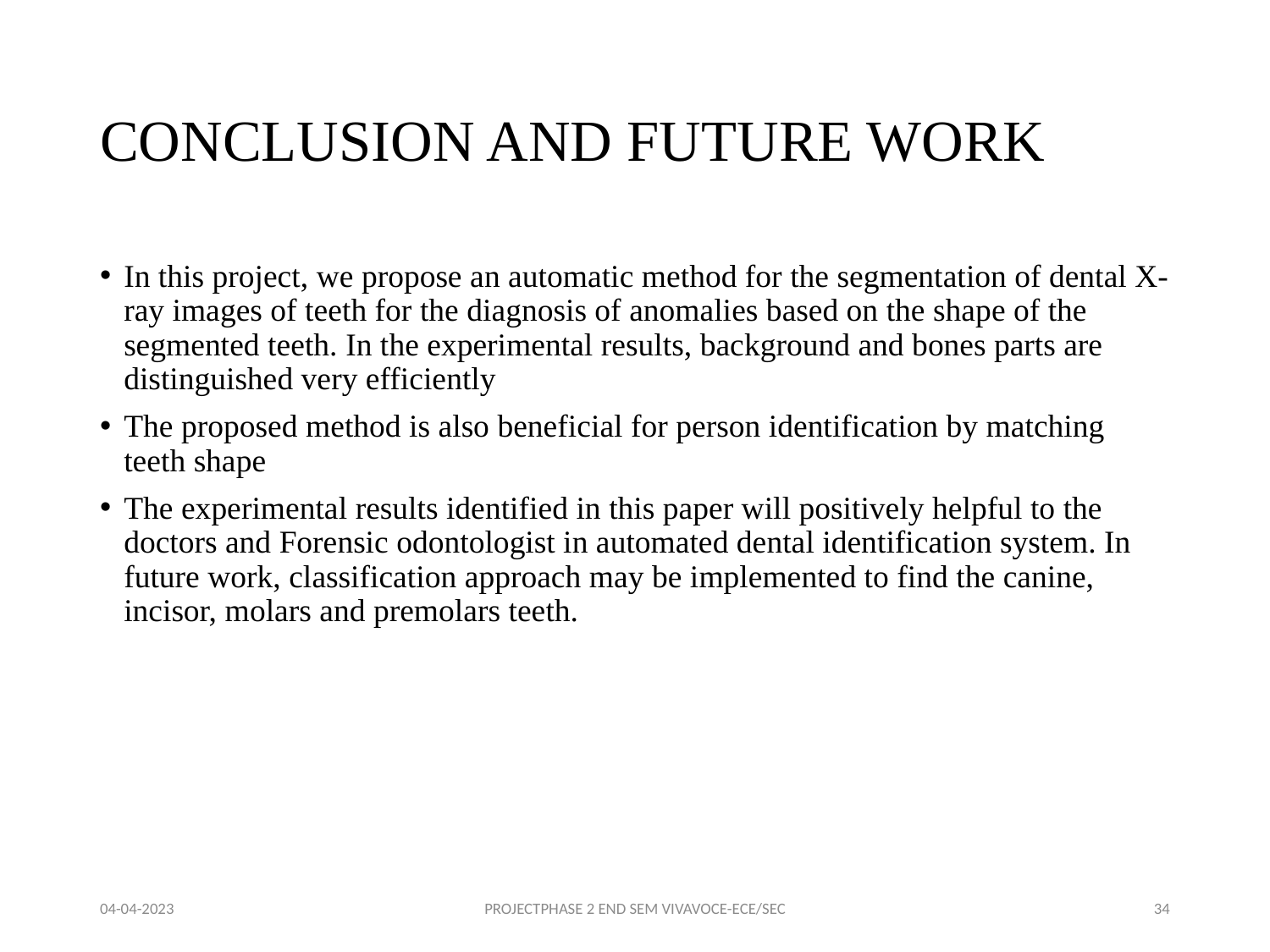

# CONCLUSION AND FUTURE WORK
In this project, we propose an automatic method for the segmentation of dental X-ray images of teeth for the diagnosis of anomalies based on the shape of the segmented teeth. In the experimental results, background and bones parts are distinguished very efficiently
The proposed method is also beneficial for person identification by matching teeth shape
The experimental results identified in this paper will positively helpful to the doctors and Forensic odontologist in automated dental identification system. In future work, classification approach may be implemented to find the canine, incisor, molars and premolars teeth.

04-04-2023
PROJECTPHASE 2 END SEM VIVAVOCE-ECE/SEC
34